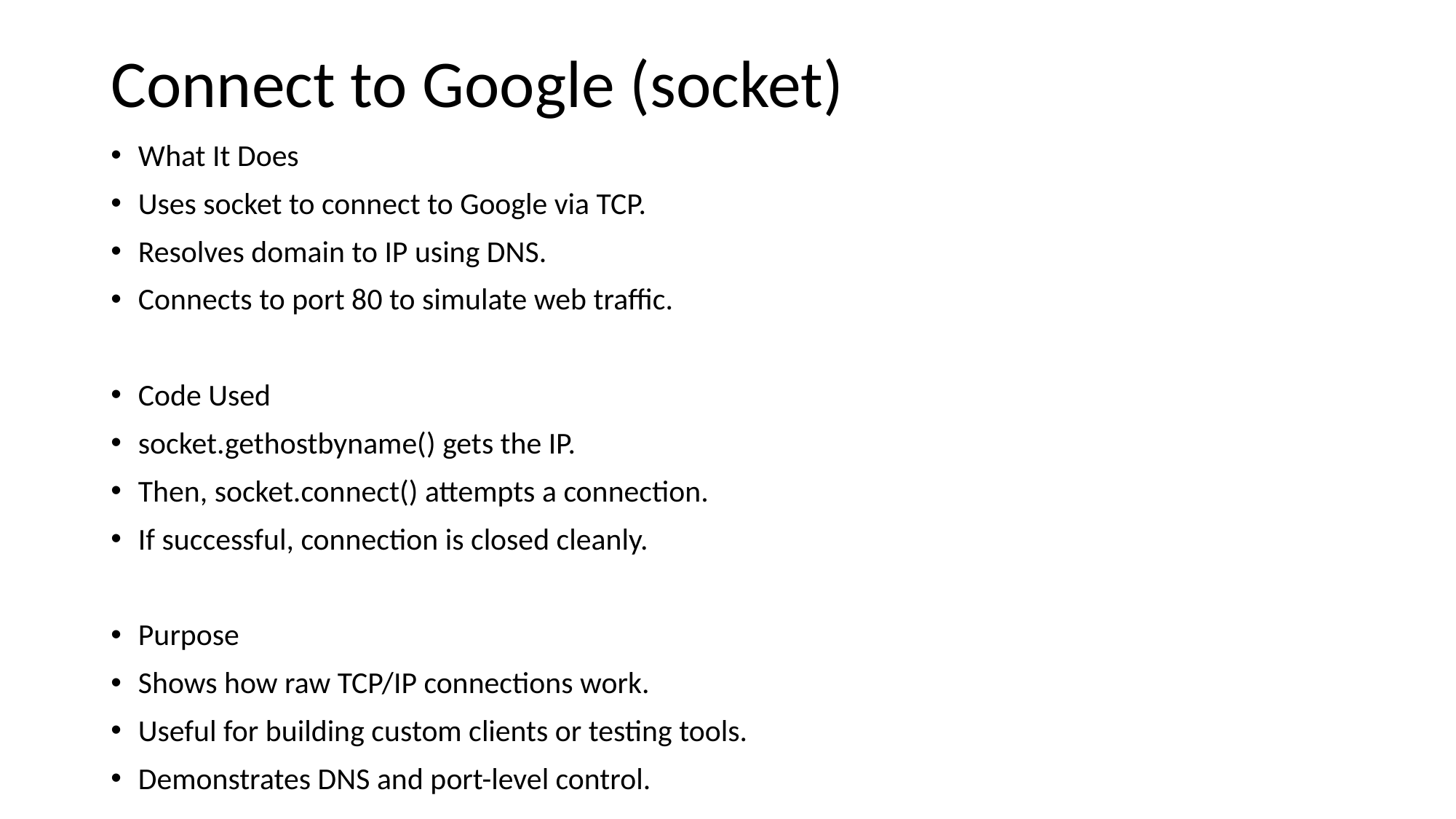

# Connect to Google (socket)
What It Does
Uses socket to connect to Google via TCP.
Resolves domain to IP using DNS.
Connects to port 80 to simulate web traffic.

Code Used
socket.gethostbyname() gets the IP.
Then, socket.connect() attempts a connection.
If successful, connection is closed cleanly.

Purpose
Shows how raw TCP/IP connections work.
Useful for building custom clients or testing tools.
Demonstrates DNS and port-level control.

Slide 5: Local Network Info
What It Does
Prints your computer’s name and IP address.
Helps identify your own device in the network.
Uses gethostname() and gethostbyname().

Also Resolves Domains to IPs
Looks up websites like python.org and stackoverflow.com.
Prints their IPs using DNS resolution.
Helps understand how names convert to addresses.

Purpose
Useful for local network diagnostics.
Shows difference between local and external addresses.
Teaches basic DNS concepts clearly.

Slide 6: Output & Code Highlights
Outputs
Console shows lines like "✓ Connected to Google".
Gives real-time feedback on what’s working.
Easy to confirm results for each step.

Clean and Simple Code
Well-commented, short Python code.
Easy to follow for beginners.
Uses good programming practices.

Practical Applications
Can build this into a full monitoring tool.
Add more sites, use loops, add logging.
Foundation for future networking tools.

Slide 7: Summary & GitHub
What We Learned
Python makes networking approachable and powerful.
requests is for web APIs and sites.
socket is for deeper network access.

What’s Next?
Make a GUI using Tkinter for user-friendly design.
Add logging or scheduled checks.
Use as a base for bigger apps.

GitHub Repository
All files, code, and slides are on GitHub.
Link: [github.com/ZakariaGhalmi/python-networking-demo]
Easy to submit to Blackboard or share.

Would you like me to:

📄 Export this as a .pptx file for PowerPoint?

📁 Help zip and upload all the files to GitHub?

🧑‍🏫 Help write a short talk script for presenting this in 10 minutes?

Let me know how you'd like to proceed!